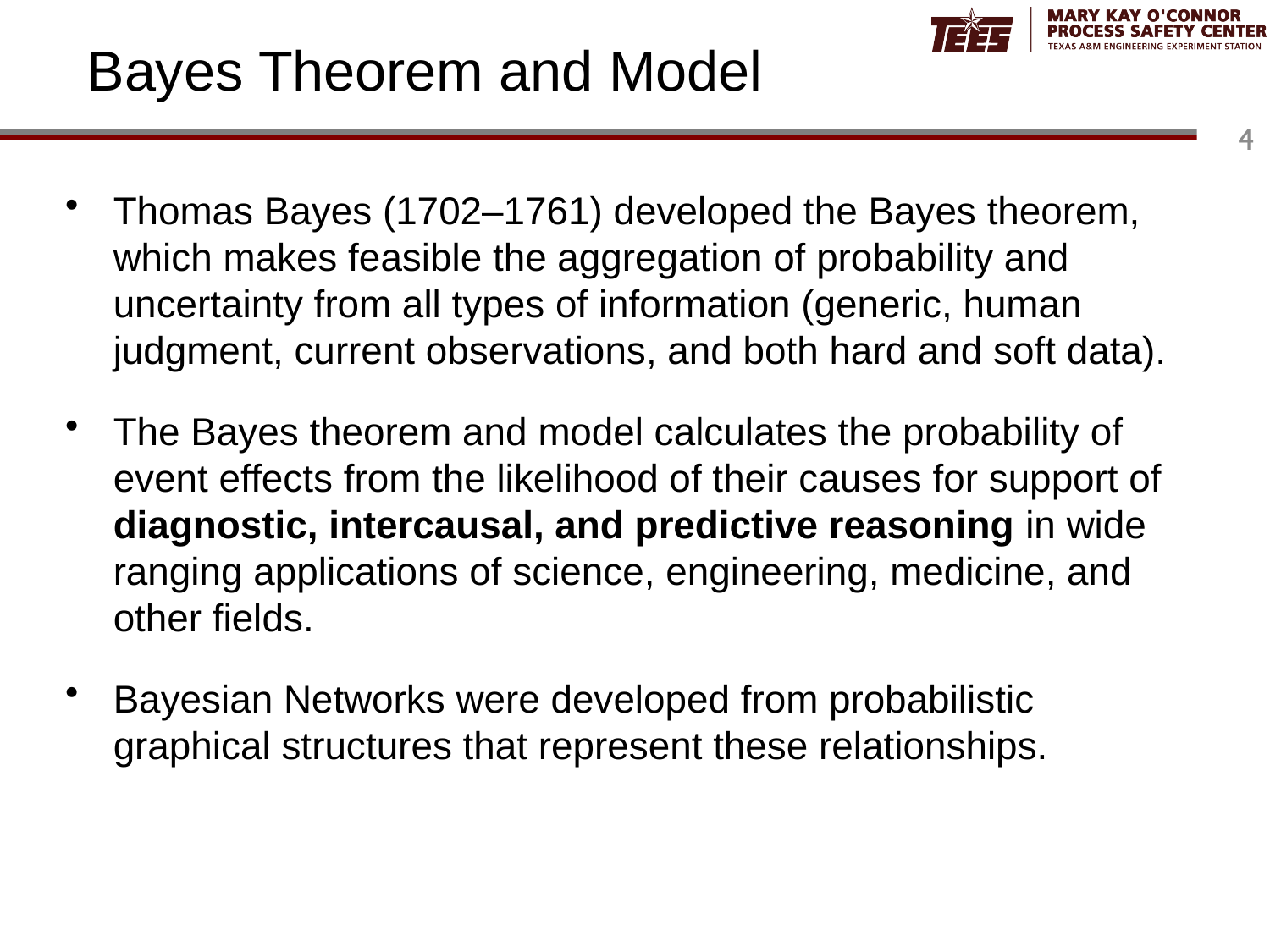

# Bayes Theorem and Model
Thomas Bayes (1702–1761) developed the Bayes theorem, which makes feasible the aggregation of probability and uncertainty from all types of information (generic, human judgment, current observations, and both hard and soft data).
The Bayes theorem and model calculates the probability of event effects from the likelihood of their causes for support of diagnostic, intercausal, and predictive reasoning in wide ranging applications of science, engineering, medicine, and other fields.
Bayesian Networks were developed from probabilistic graphical structures that represent these relationships.